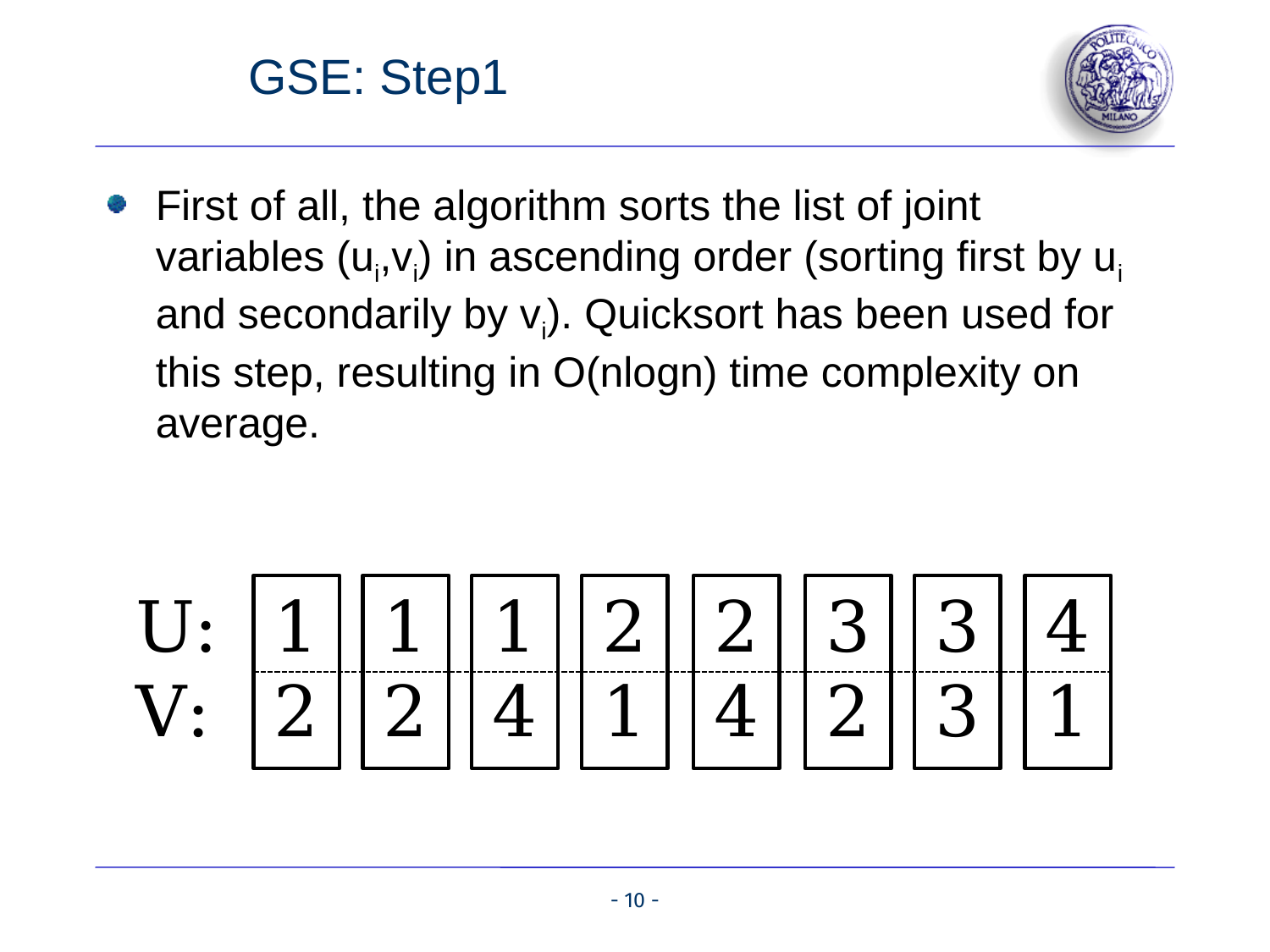

# GSE: Step1
First of all, the algorithm sorts the list of joint variables (ui,vi) in ascending order (sorting first by ui and secondarily by vi). Quicksort has been used for this step, resulting in O(nlogn) time complexity on average.

1
2
U:
V:
4
1
2
4
3
2
3
3
2
1
1
2
1
4
- 10 -